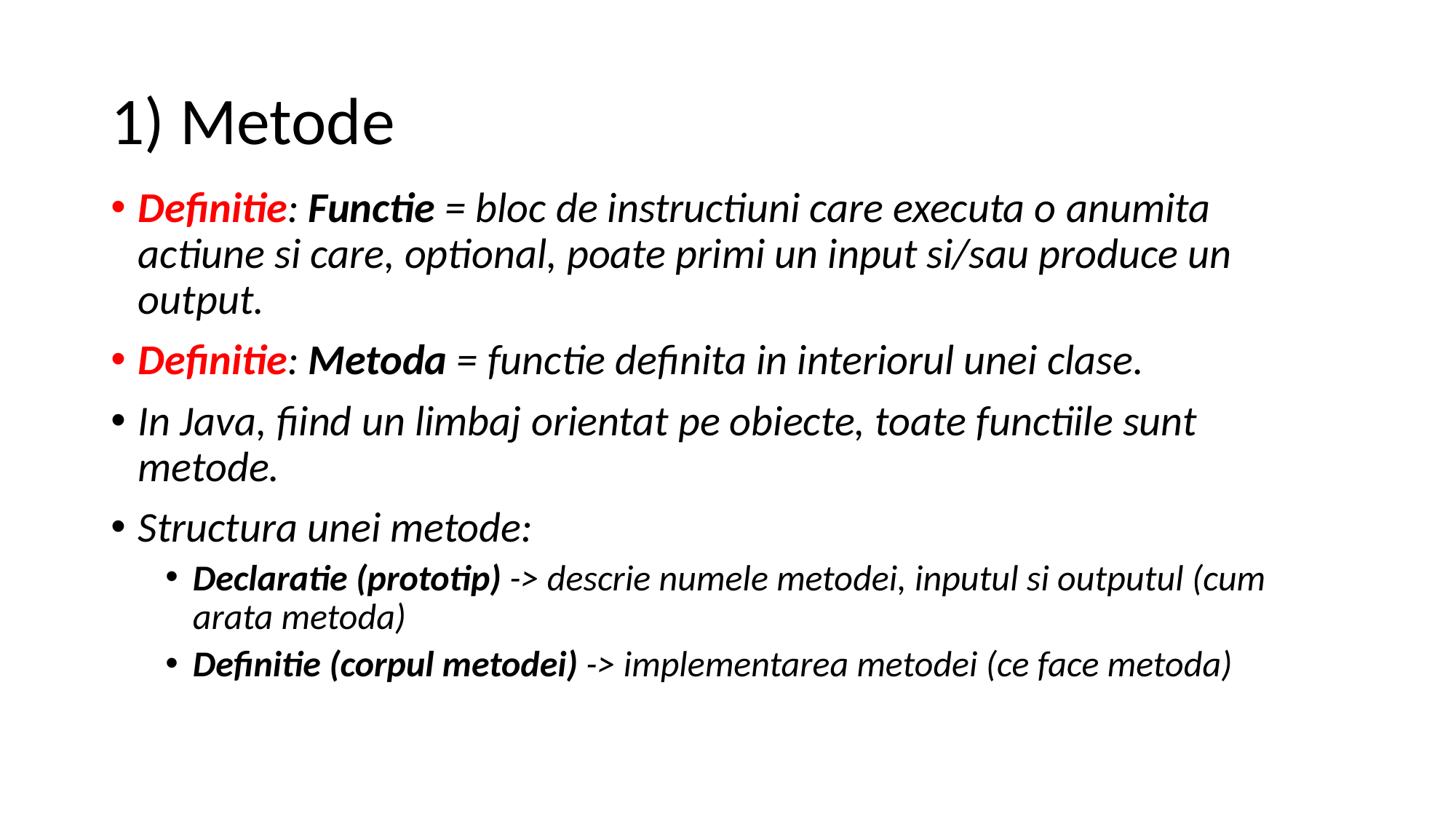

# 1) Metode
Definitie: Functie = bloc de instructiuni care executa o anumita actiune si care, optional, poate primi un input si/sau produce un output.
Definitie: Metoda = functie definita in interiorul unei clase.
In Java, fiind un limbaj orientat pe obiecte, toate functiile sunt metode.
Structura unei metode:
Declaratie (prototip) -> descrie numele metodei, inputul si outputul (cum arata metoda)
Definitie (corpul metodei) -> implementarea metodei (ce face metoda)